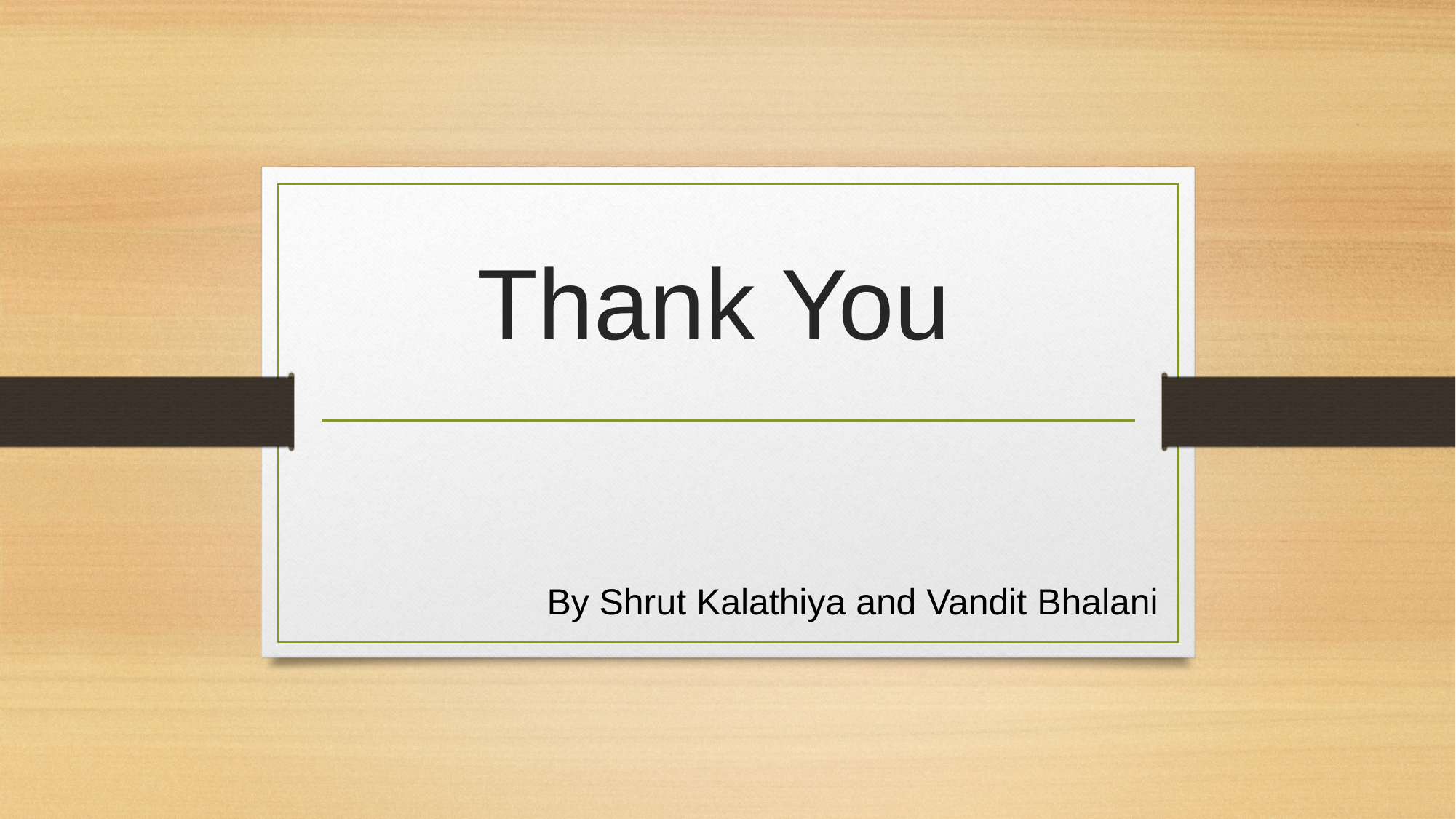

# Thank You
By Shrut Kalathiya and Vandit Bhalani